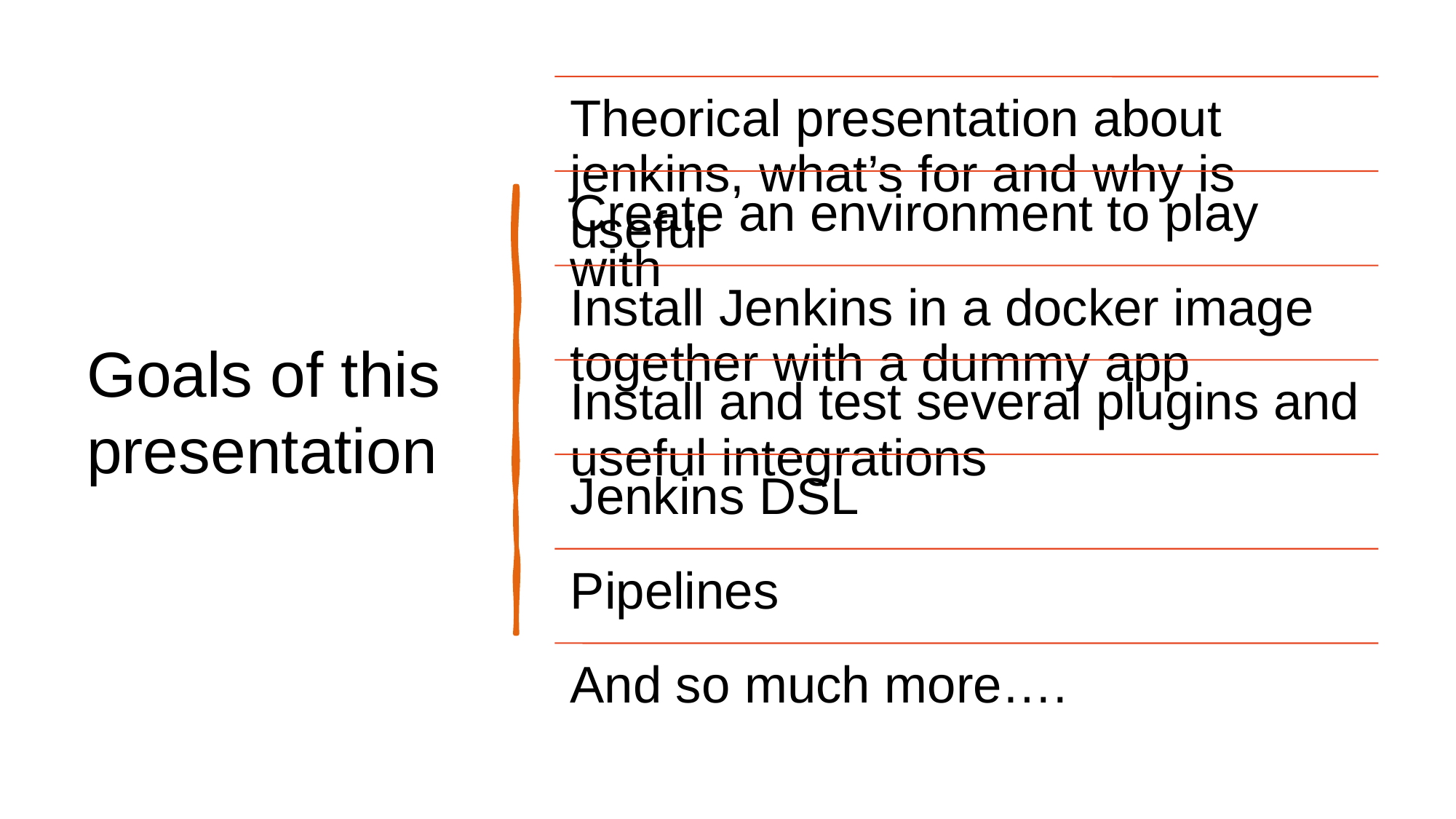

Theorical presentation about jenkins, what’s for and why is useful
Create an environment to play with
Install Jenkins in a docker image together with a dummy app
Install and test several plugins and useful integrations
Jenkins DSL
Pipelines
And so much more….
# Goals of this presentation